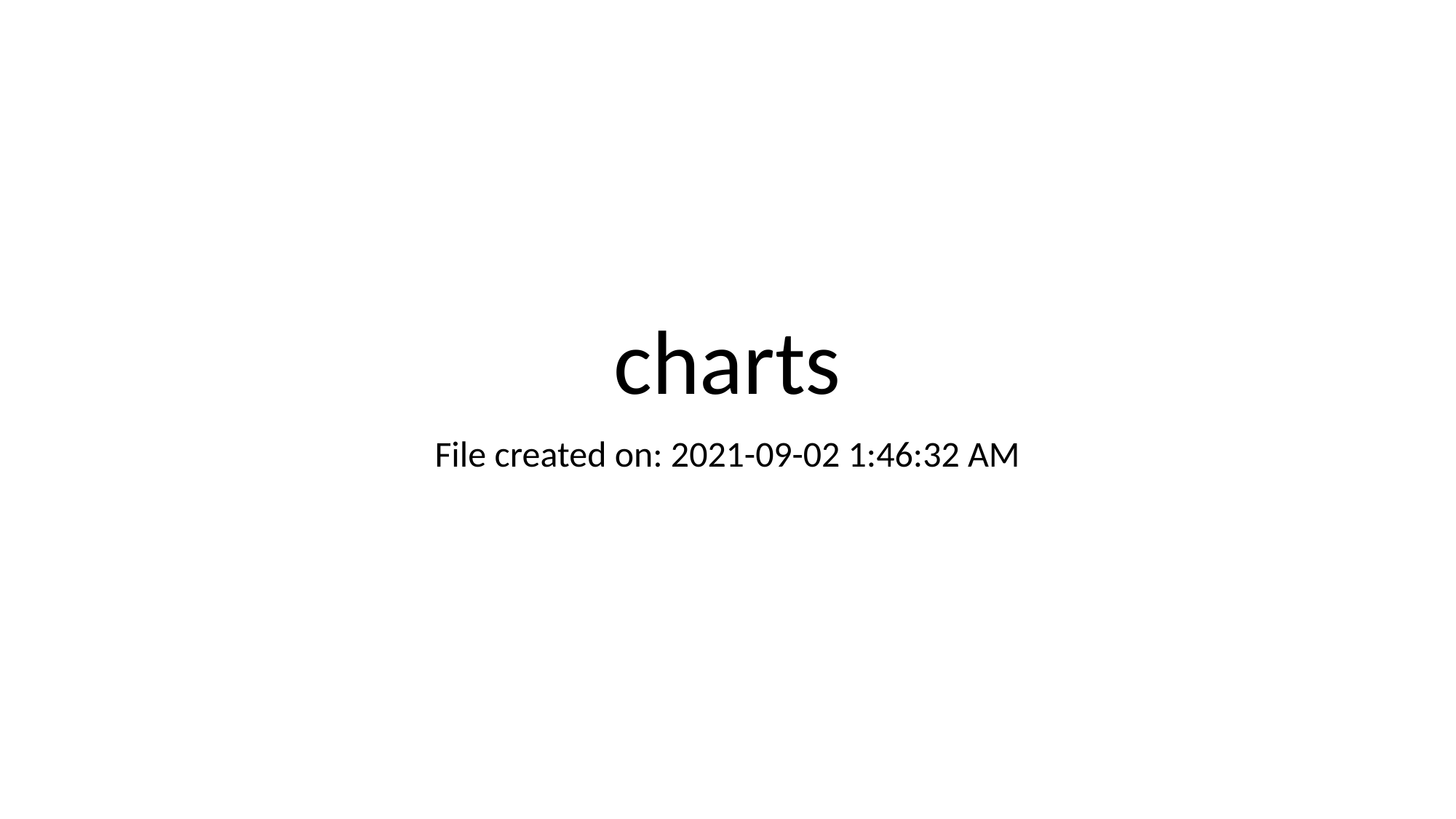

# charts
File created on: 2021-09-02 1:46:32 AM